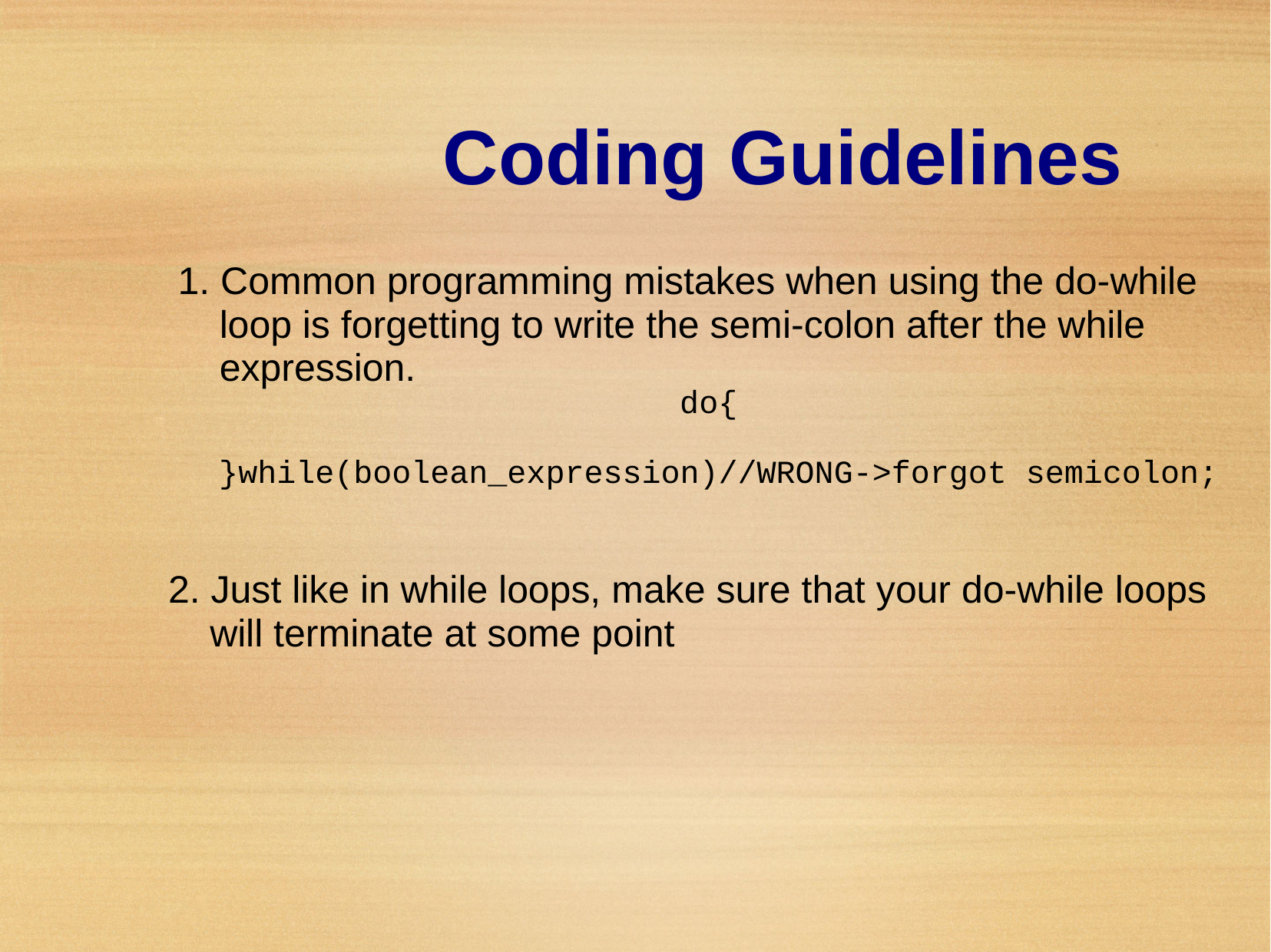

Coding Guidelines

1. Common programming mistakes when using the do-while
	loop is forgetting to write the semi-colon after the while
	expression.

do{

}while(boolean_expression)//WRONG->forgot semicolon;

2. Just like in while loops, make sure that your do-while loops
	will terminate at some point